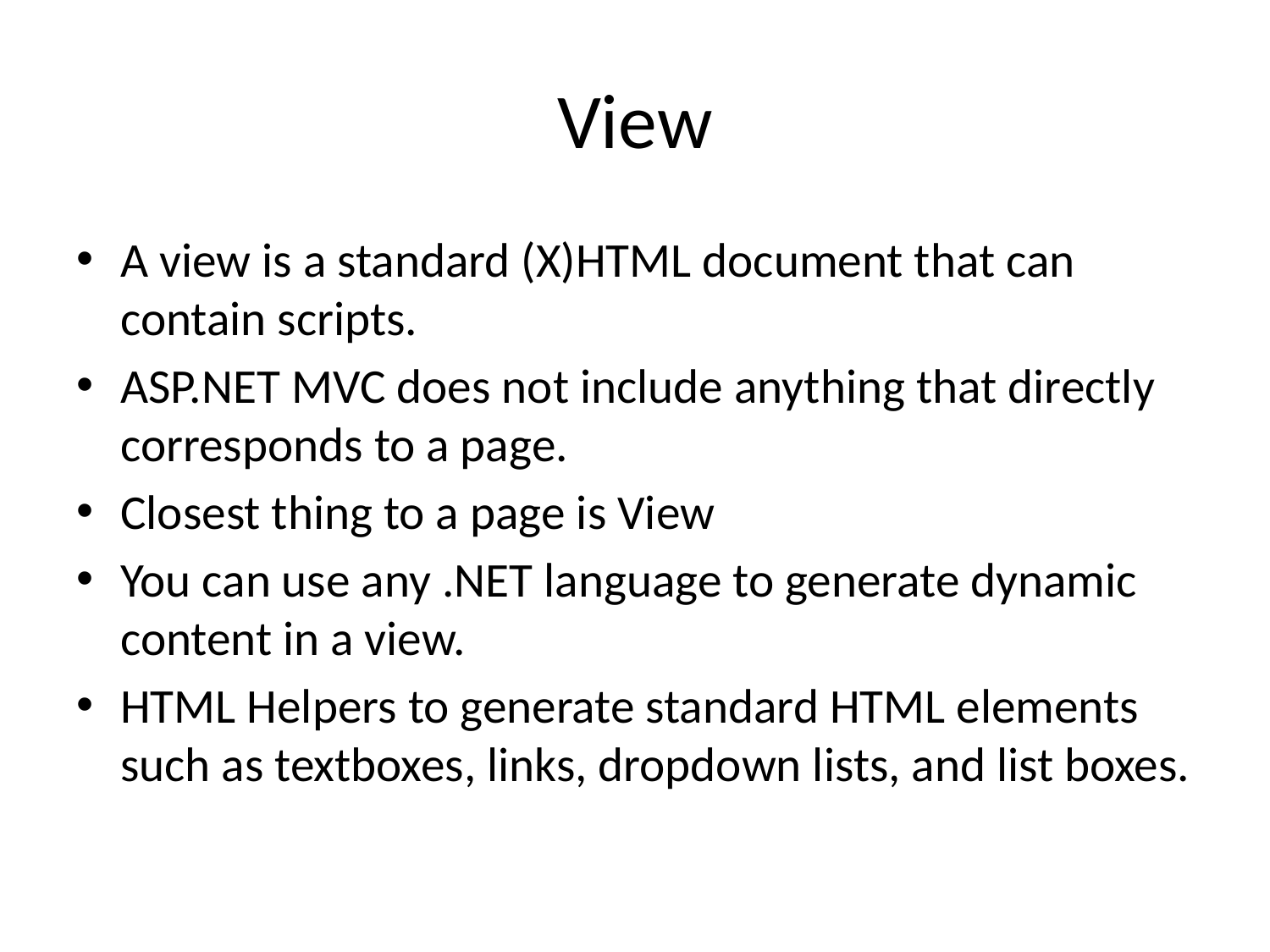

# View
A view is a standard (X)HTML document that can contain scripts.
ASP.NET MVC does not include anything that directly corresponds to a page.
Closest thing to a page is View
You can use any .NET language to generate dynamic content in a view.
HTML Helpers to generate standard HTML elements such as textboxes, links, dropdown lists, and list boxes.